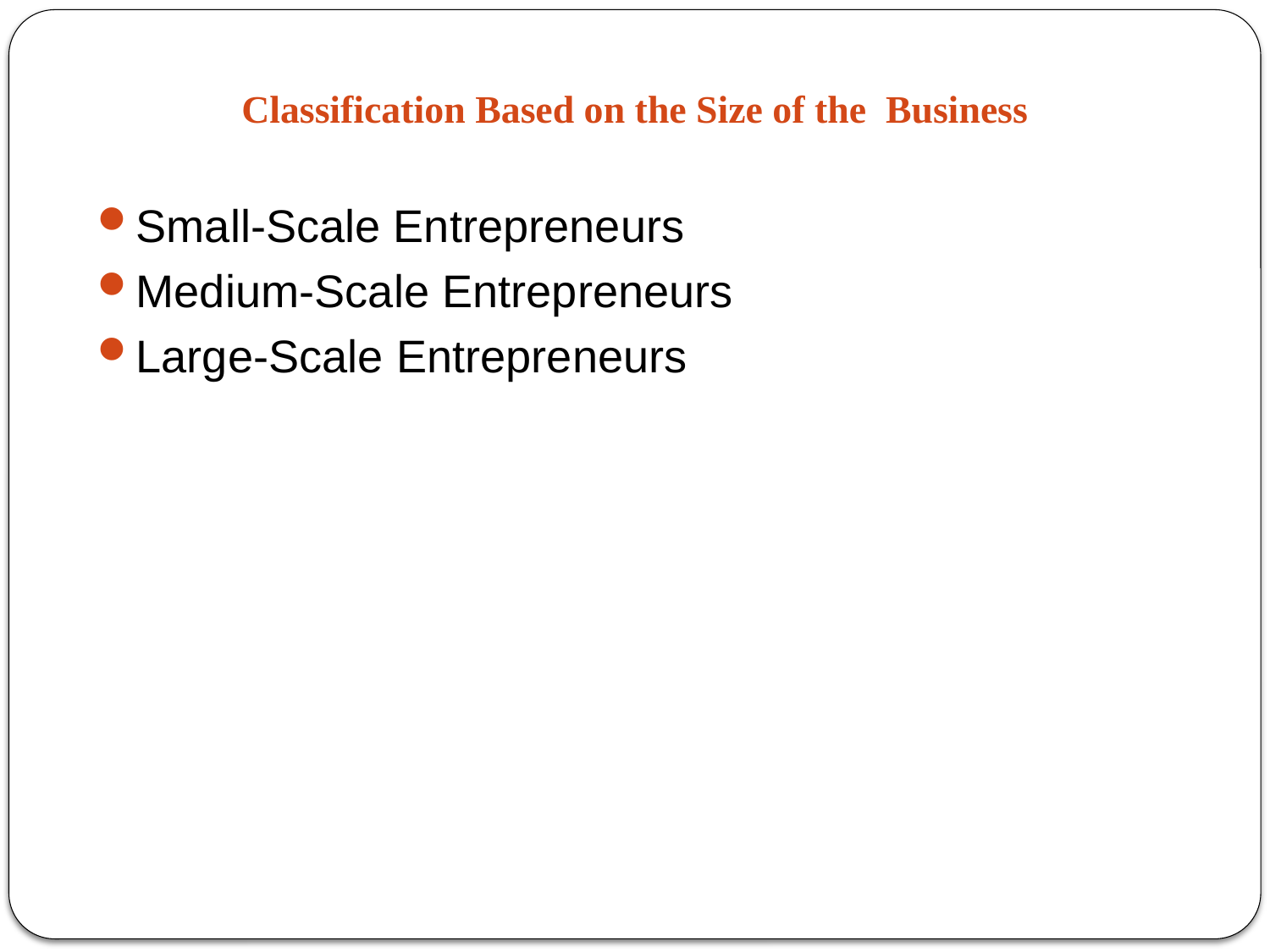

# Classification Based on the Size of the  Business
Small-Scale Entrepreneurs
Medium-Scale Entrepreneurs
Large-Scale Entrepreneurs